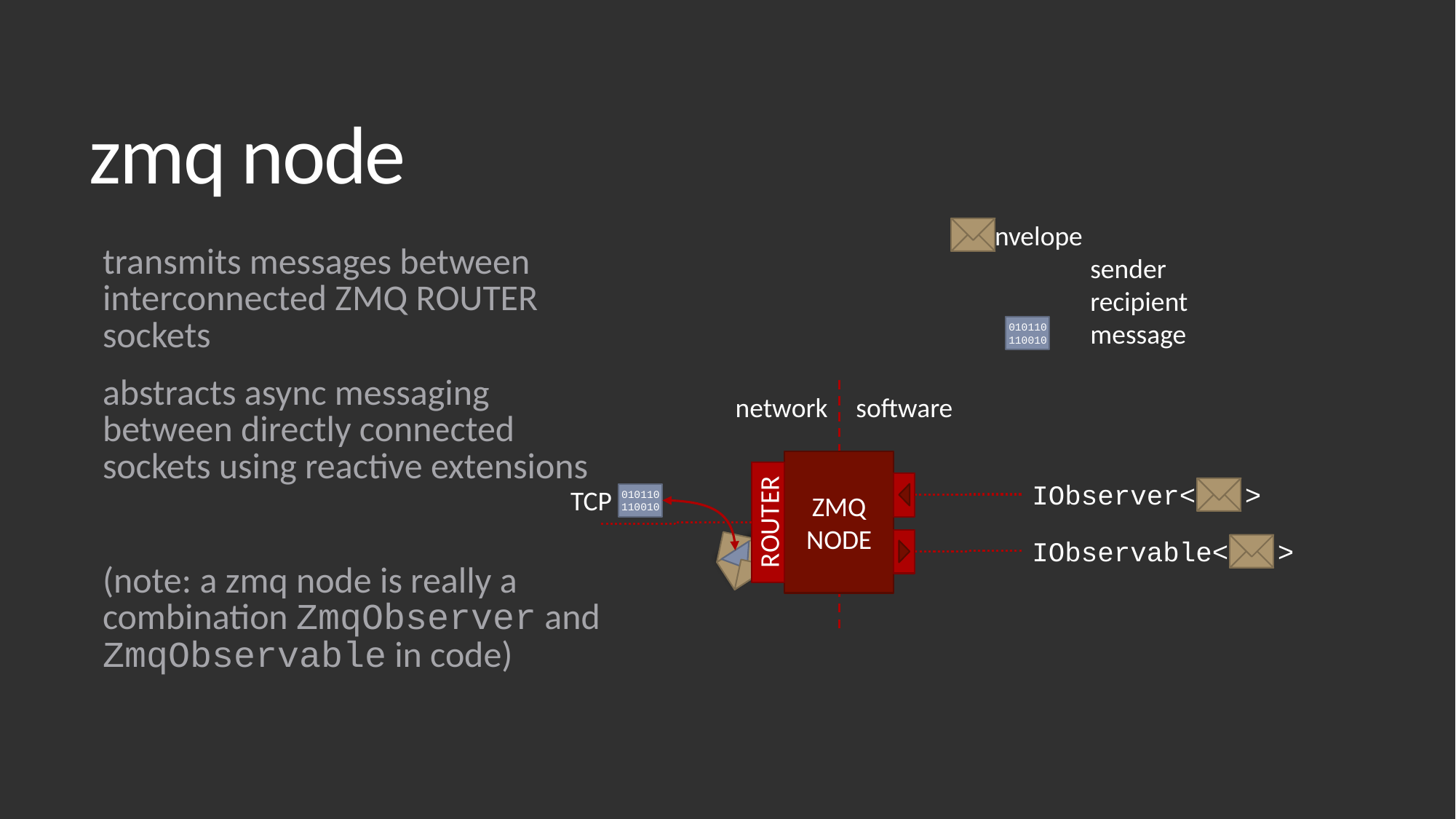

# zmq node
envelope
	sender
	recipient
	message

transmits messages between interconnected ZMQ ROUTER sockets
abstracts async messaging between directly connected sockets using reactive extensions

(note: a zmq node is really a combination ZmqObserver and  ZmqObservable in code)
010110110010
network
software
ZMQ NODE

ROUTER

IObserver<   >

TCP
010110110010

IObservable<   >